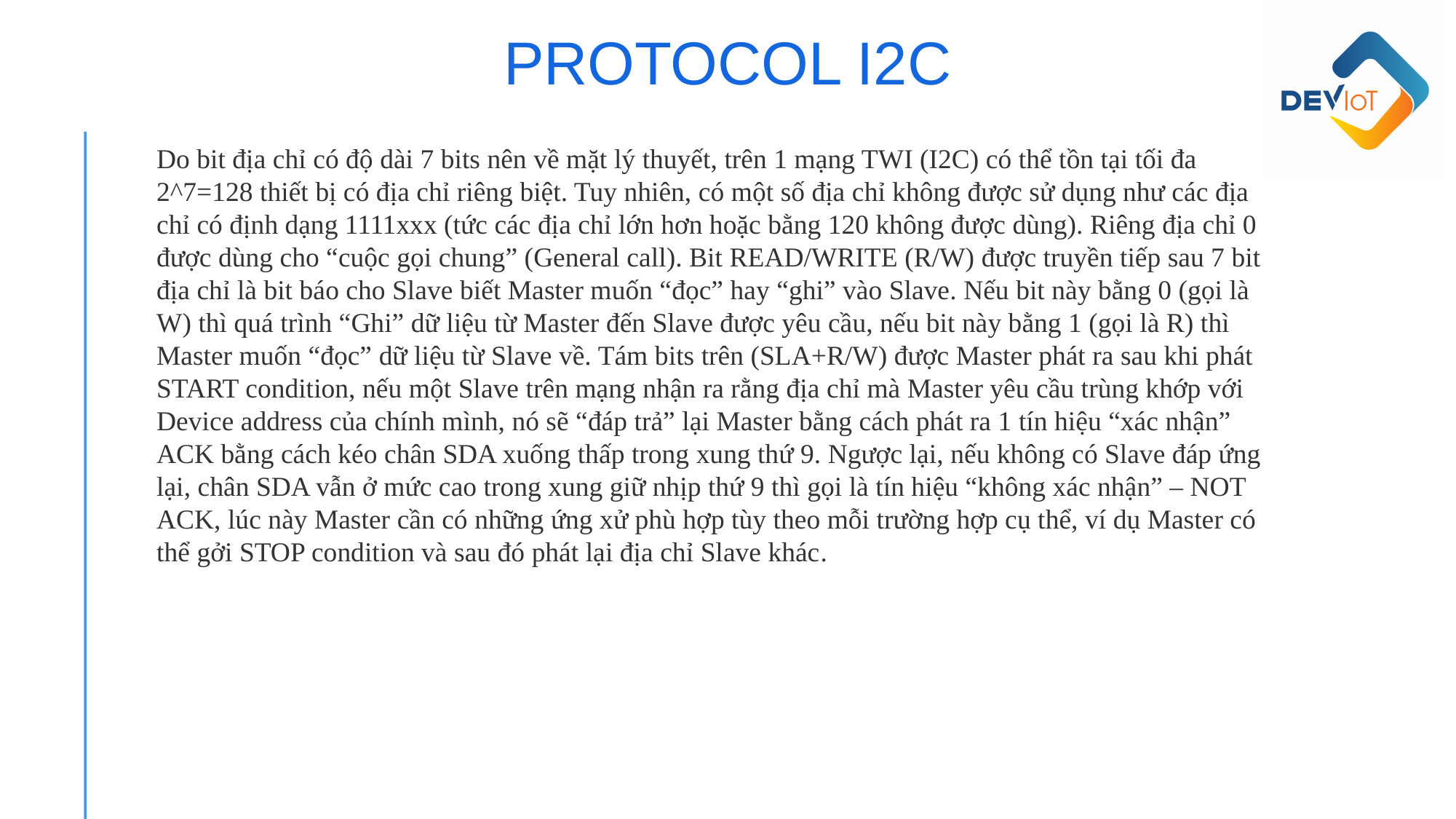

PROTOCOL I2C
Do bit địa chỉ có độ dài 7 bits nên về mặt lý thuyết, trên 1 mạng TWI (I2C) có thể tồn tại tối đa 2^7=128 thiết bị có địa chỉ riêng biệt. Tuy nhiên, có một số địa chỉ không được sử dụng như các địa chỉ có định dạng 1111xxx (tức các địa chỉ lớn hơn hoặc bằng 120 không được dùng). Riêng địa chỉ 0 được dùng cho “cuộc gọi chung” (General call). Bit READ/WRITE (R/W) được truyền tiếp sau 7 bit địa chỉ là bit báo cho Slave biết Master muốn “đọc” hay “ghi” vào Slave. Nếu bit này bằng 0 (gọi là W) thì quá trình “Ghi” dữ liệu từ Master đến Slave được yêu cầu, nếu bit này bằng 1 (gọi là R) thì Master muốn “đọc” dữ liệu từ Slave về. Tám bits trên (SLA+R/W) được Master phát ra sau khi phát START condition, nếu một Slave trên mạng nhận ra rằng địa chỉ mà Master yêu cầu trùng khớp với Device address của chính mình, nó sẽ “đáp trả” lại Master bằng cách phát ra 1 tín hiệu “xác nhận” ACK bằng cách kéo chân SDA xuống thấp trong xung thứ 9. Ngược lại, nếu không có Slave đáp ứng lại, chân SDA vẫn ở mức cao trong xung giữ nhịp thứ 9 thì gọi là tín hiệu “không xác nhận” – NOT ACK, lúc này Master cần có những ứng xử phù hợp tùy theo mỗi trường hợp cụ thể, ví dụ Master có thể gởi STOP condition và sau đó phát lại địa chỉ Slave khác.